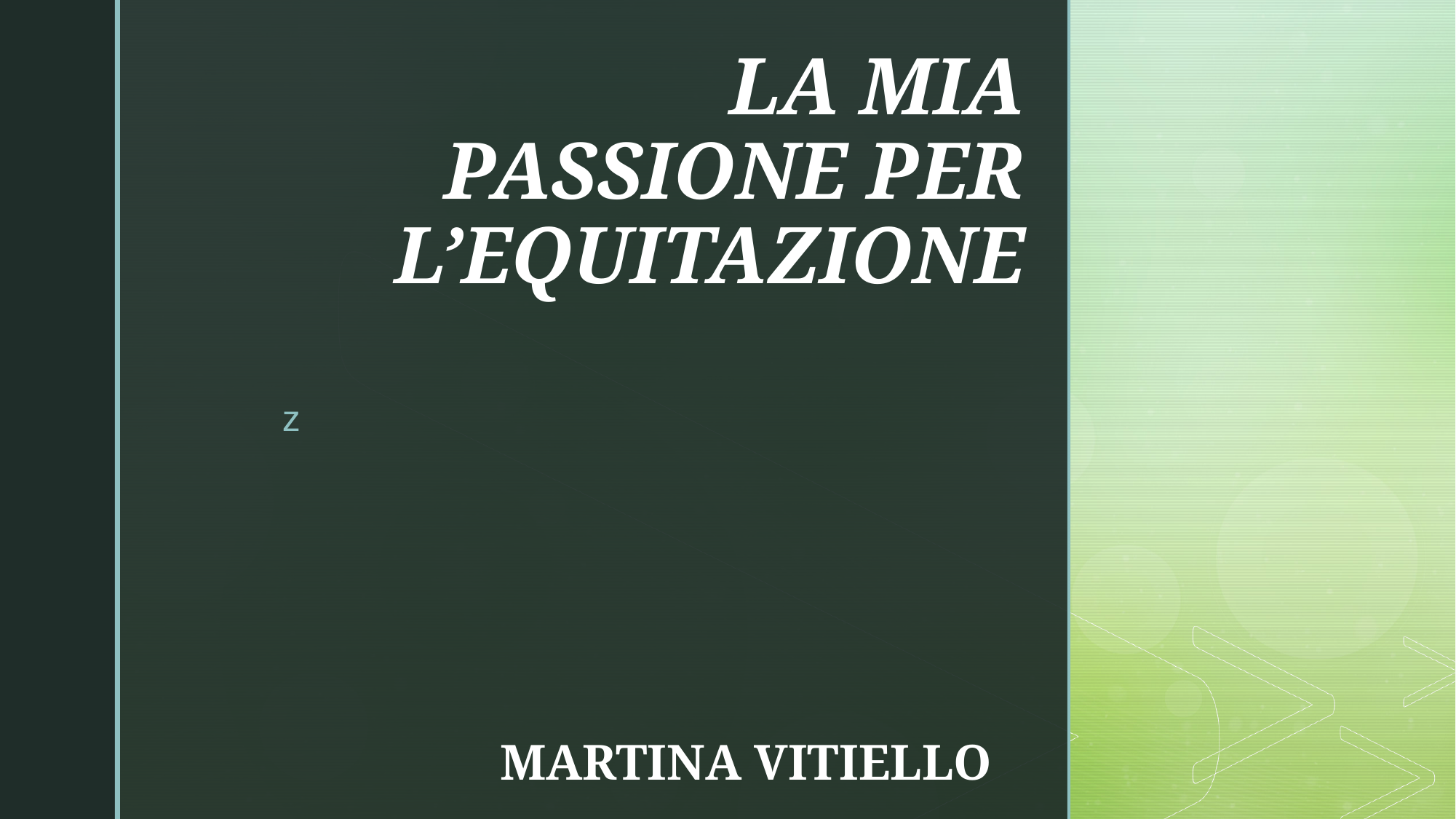

# LA MIA PASSIONE PER L’EQUITAZIONE
MARTINA VITIELLO